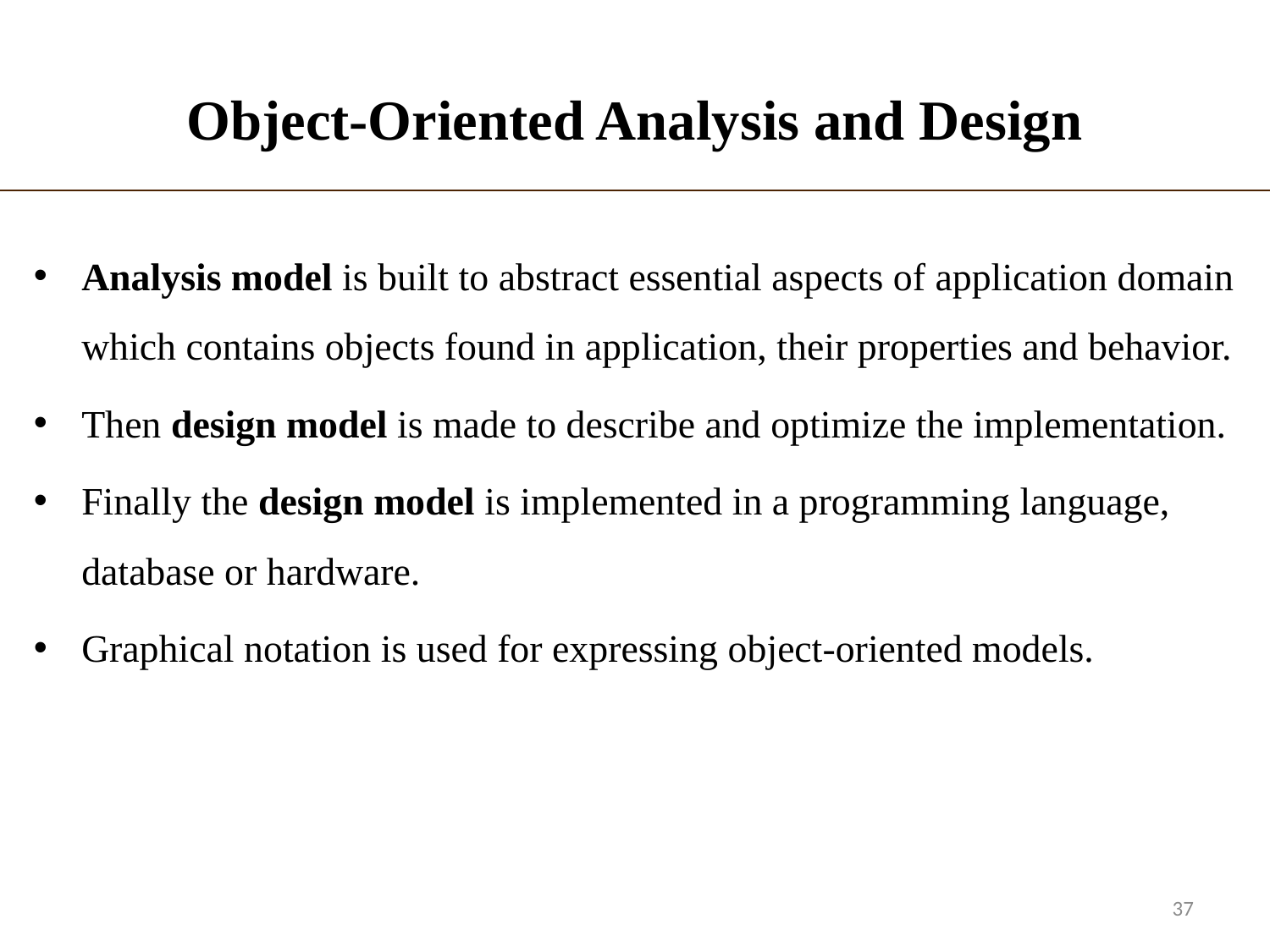

# Object-Oriented Analysis and Design
Analysis model is built to abstract essential aspects of application domain which contains objects found in application, their properties and behavior.
Then design model is made to describe and optimize the implementation.
Finally the design model is implemented in a programming language, database or hardware.
Graphical notation is used for expressing object-oriented models.
37